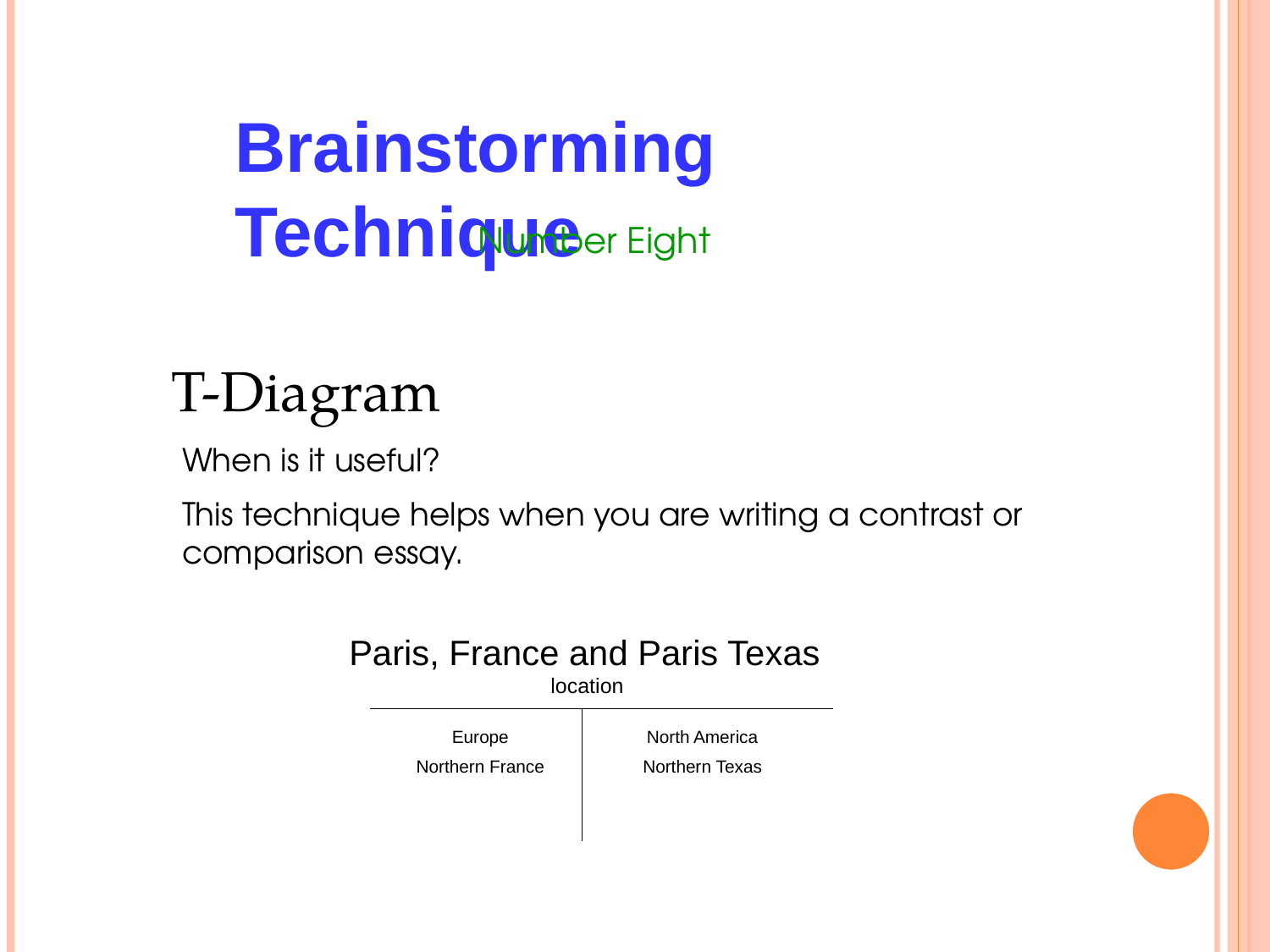

Brainstorming Technique
Number Eight
T-Diagram
When is it useful?
This technique helps when you are writing a contrast or comparison essay.
Paris, France and Paris Texas
location
Europe
Northern France

North America
Northern Texas